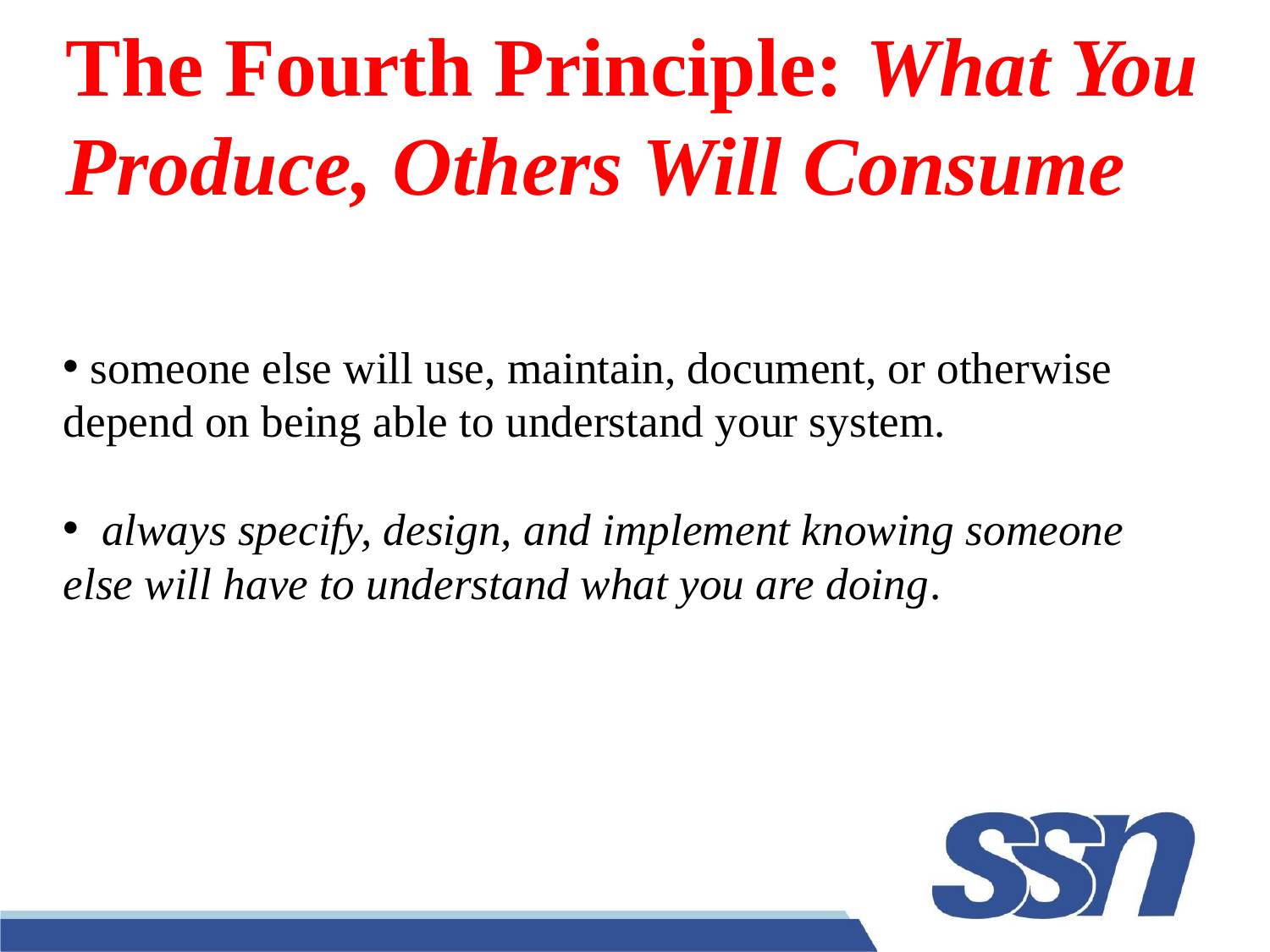

# The Fourth Principle: What You Produce, Others Will Consume
 someone else will use, maintain, document, or otherwise depend on being able to understand your system.

  always specify, design, and implement knowing someone else will have to understand what you are doing.